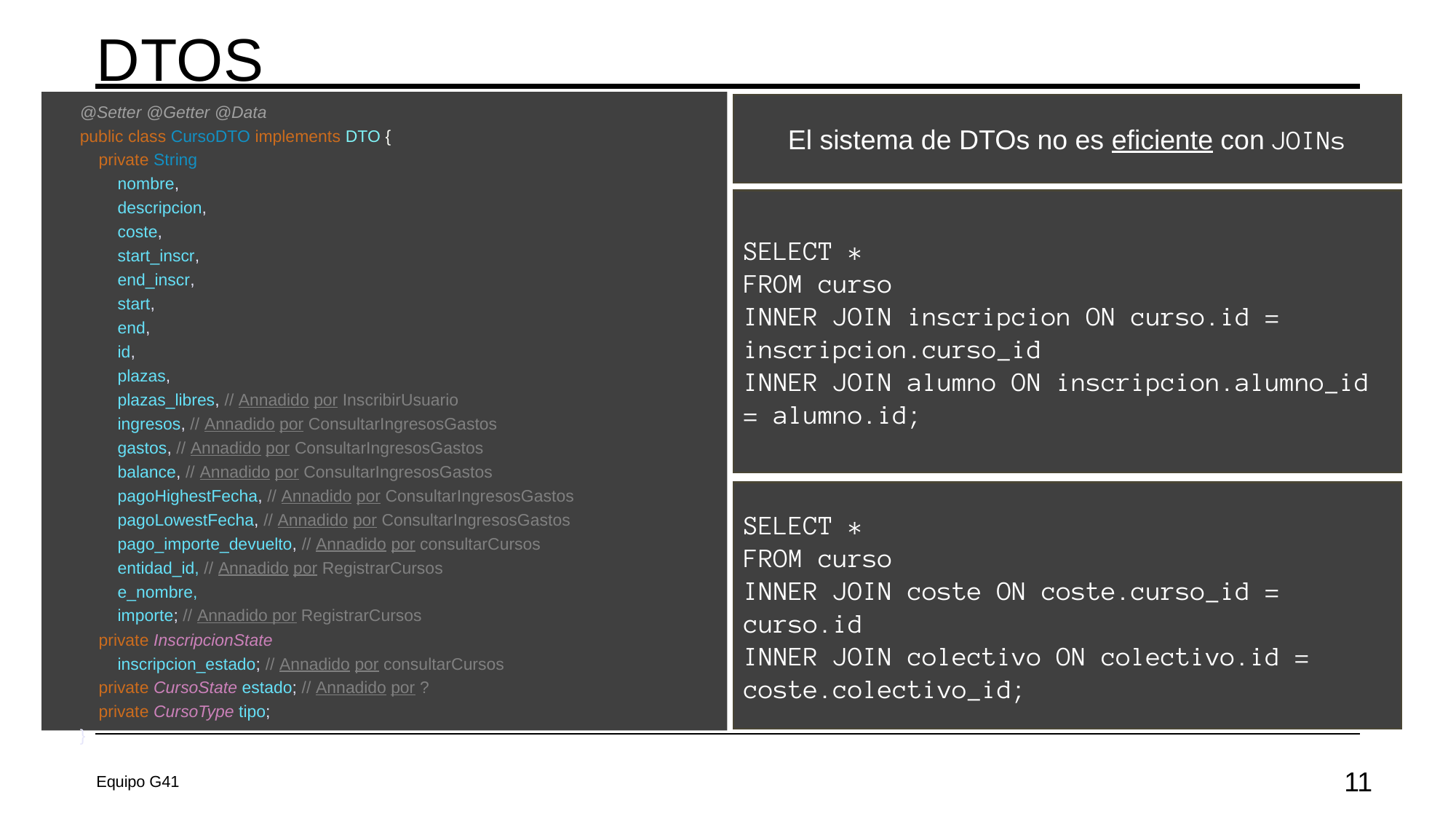

# DTOs
@Setter @Getter @Data
public class CursoDTO implements DTO {
    private String
        nombre,
        descripcion,
        coste,
        start_inscr,
        end_inscr,
        start,
        end,
        id,
        plazas,
        plazas_libres, // Annadido por InscribirUsuario
        ingresos, // Annadido por ConsultarIngresosGastos
        gastos, // Annadido por ConsultarIngresosGastos
        balance, // Annadido por ConsultarIngresosGastos
        pagoHighestFecha, // Annadido por ConsultarIngresosGastos
        pagoLowestFecha, // Annadido por ConsultarIngresosGastos
        pago_importe_devuelto, // Annadido por consultarCursos
        entidad_id, // Annadido por RegistrarCursos
        e_nombre,
        importe; // Annadido por RegistrarCursos
    private InscripcionState
        inscripcion_estado; // Annadido por consultarCursos
    private CursoState estado; // Annadido por ?
    private CursoType tipo;
}

El sistema de DTOs no es eficiente con JOINs
SELECT *
FROM curso
INNER JOIN inscripcion ON curso.id = inscripcion.curso_id
INNER JOIN alumno ON inscripcion.alumno_id = alumno.id;
SELECT *
FROM curso
INNER JOIN coste ON coste.curso_id = curso.id
INNER JOIN colectivo ON colectivo.id = coste.colectivo_id;
Equipo G41
11